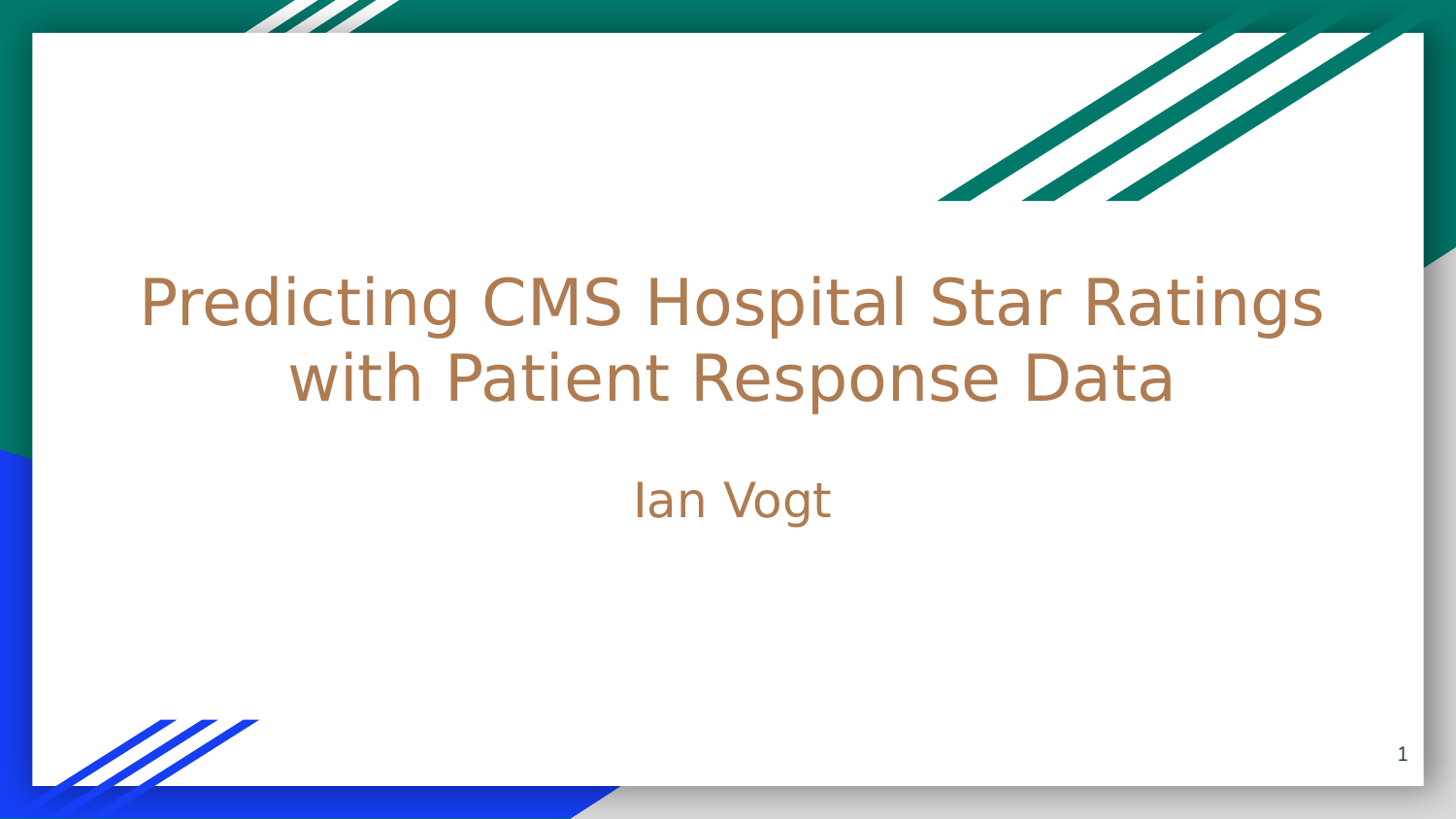

# Predicting CMS Hospital Star Ratings with Patient Response Data

Ian Vogt
1